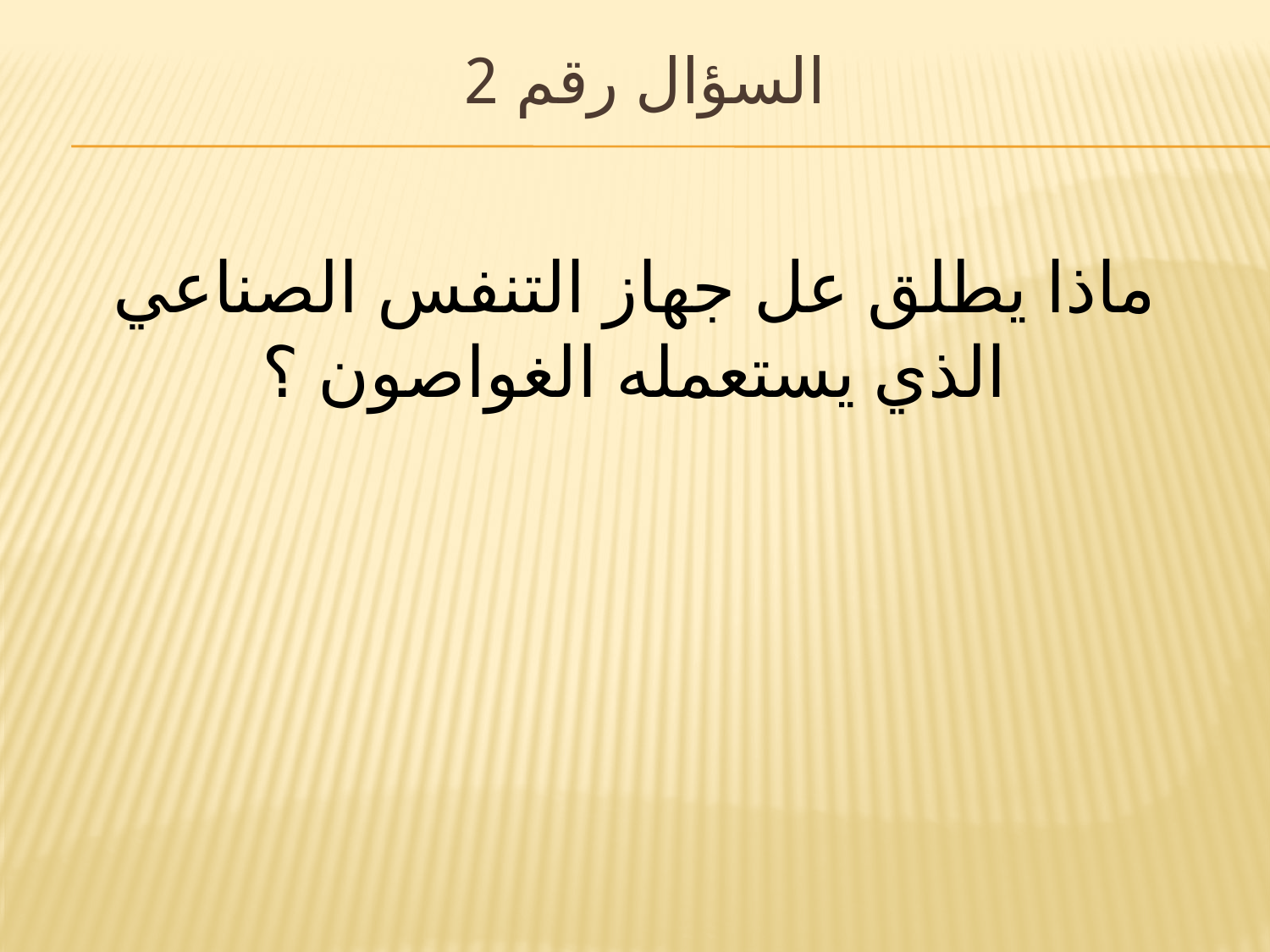

# السؤال رقم 2
ماذا يطلق عل جهاز التنفس الصناعي الذي يستعمله الغواصون ؟